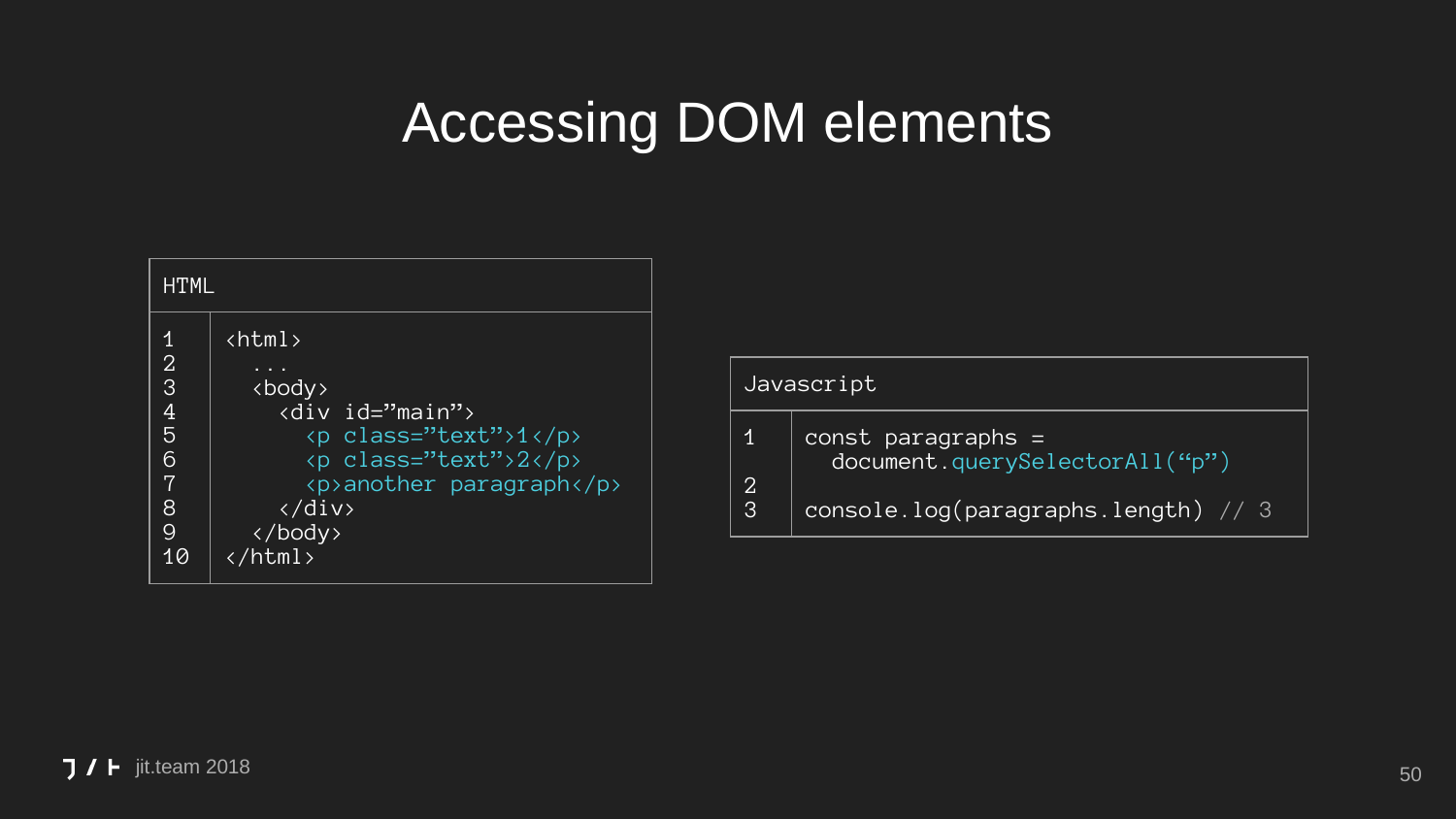

# Accessing DOM elements
| HTML |  |
| --- | --- |
| 1 2 3 4 5 6 7 8 9 10 | <html> ... <body> <div id=”main”> <p class=”text”>1</p> <p class=”text”>2</p> <p>another paragraph</p> </div> </body> </html> |
| Javascript |  |
| --- | --- |
| 1 2 3 | const paragraphs = document.querySelectorAll(“p”) console.log(paragraphs.length) // 3 |
50